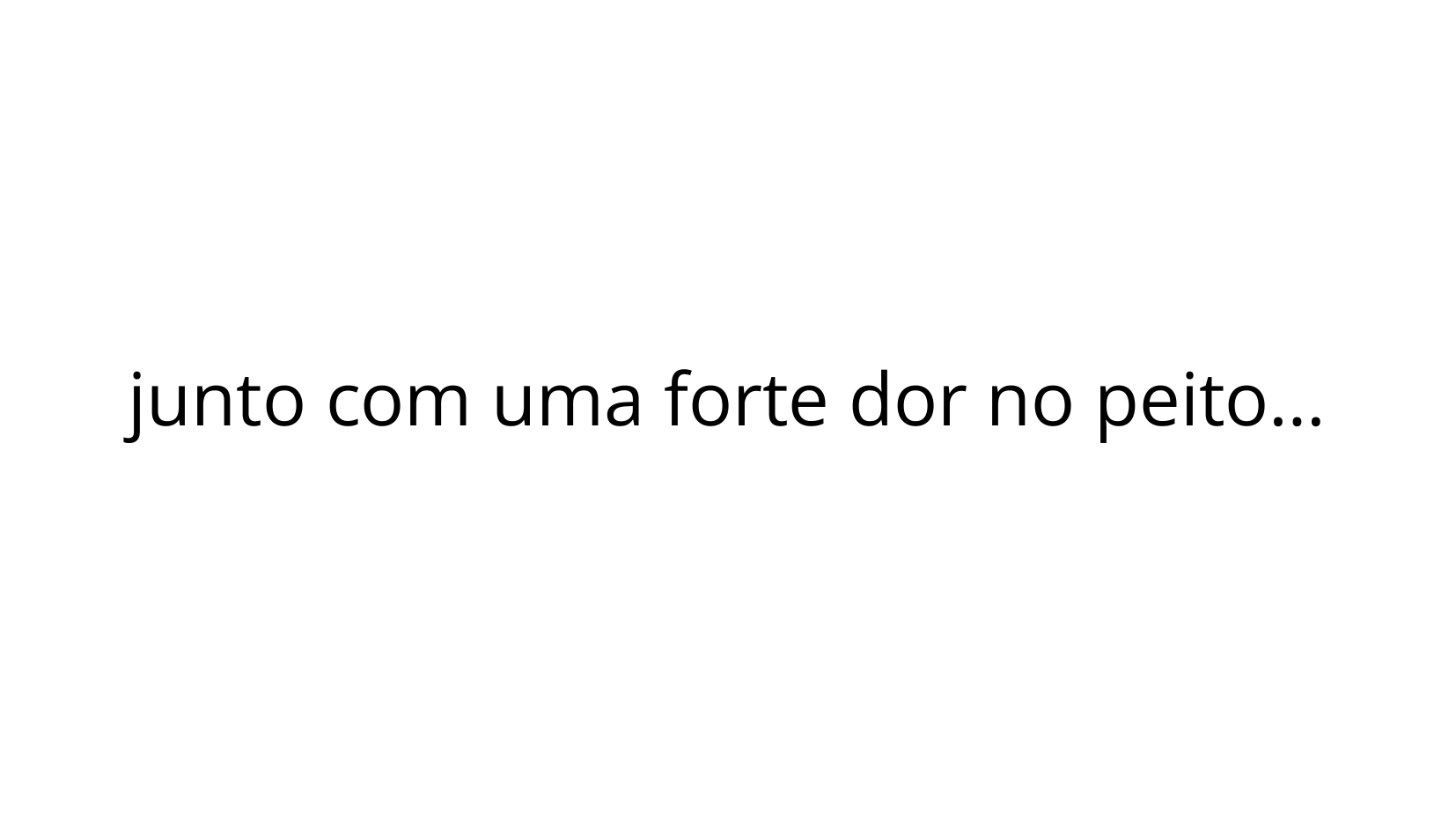

junto com uma forte dor no peito…